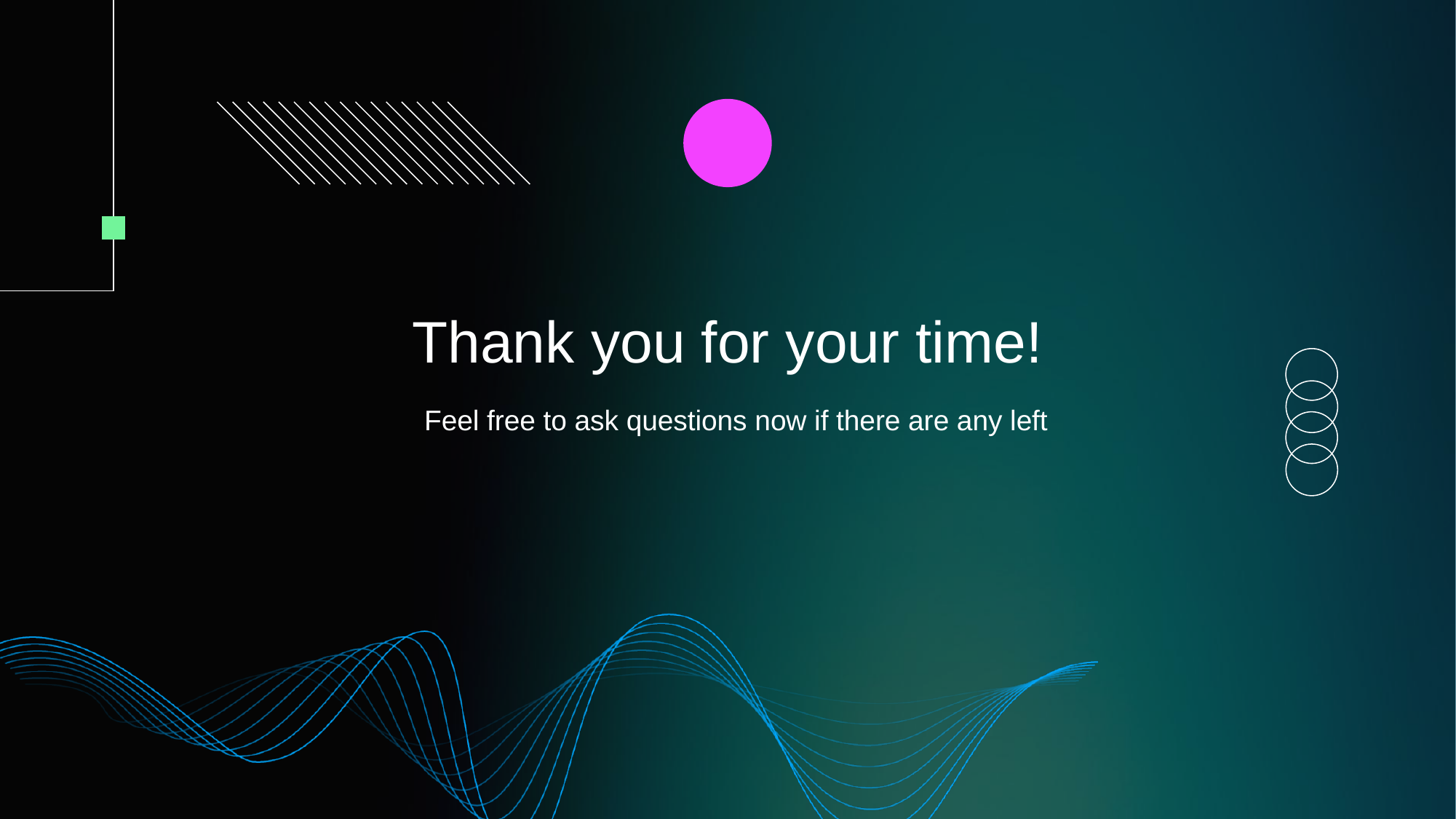

# Thank you for your time!
Feel free to ask questions now if there are any left